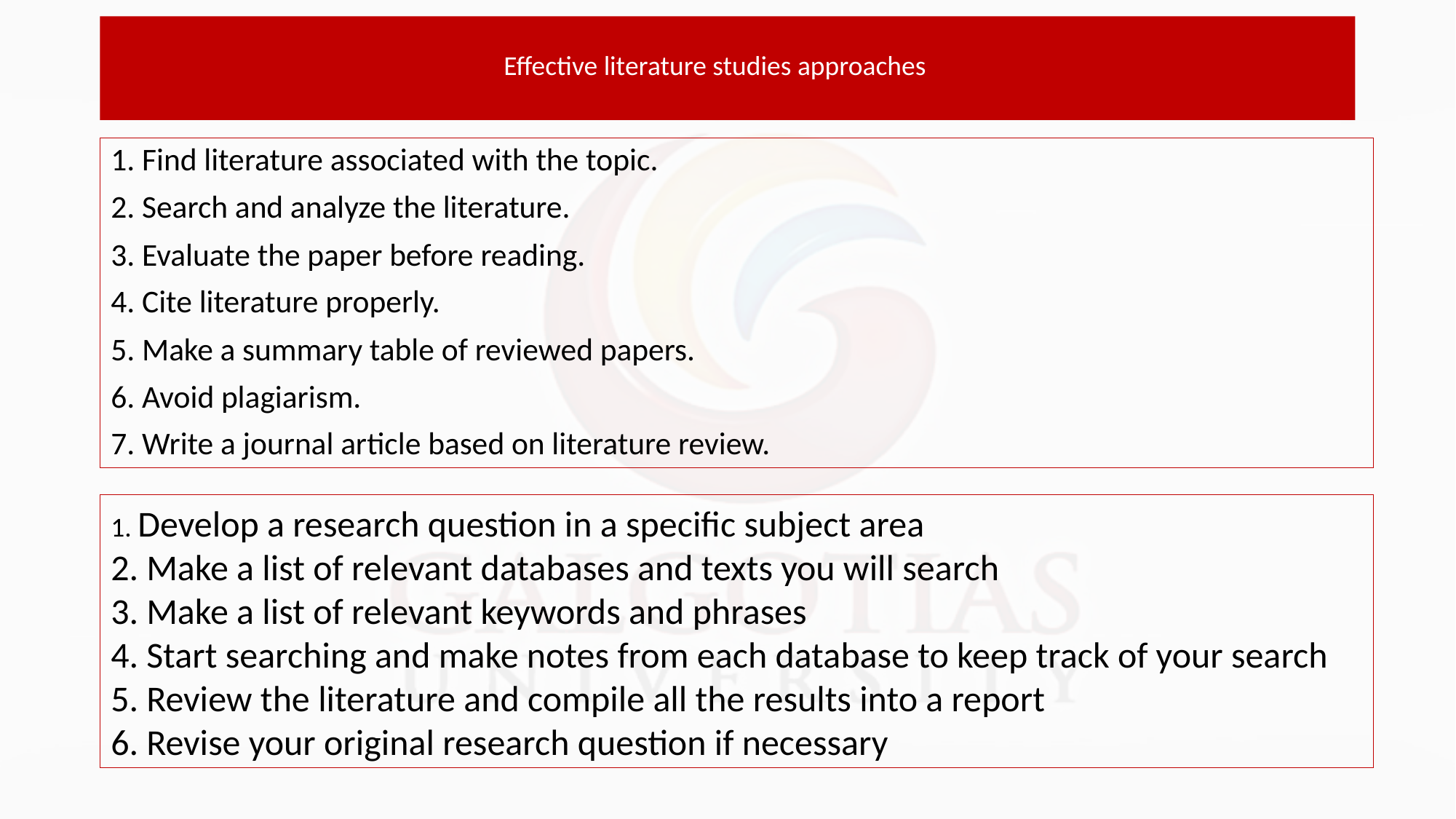

# Effective literature studies approaches
1. Find literature associated with the topic.
2. Search and analyze the literature.
3. Evaluate the paper before reading.
4. Cite literature properly.
5. Make a summary table of reviewed papers.
6. Avoid plagiarism.
7. Write a journal article based on literature review.
1. Develop a research question in a specific subject area
2. Make a list of relevant databases and texts you will search
3. Make a list of relevant keywords and phrases
4. Start searching and make notes from each database to keep track of your search
5. Review the literature and compile all the results into a report
6. Revise your original research question if necessary